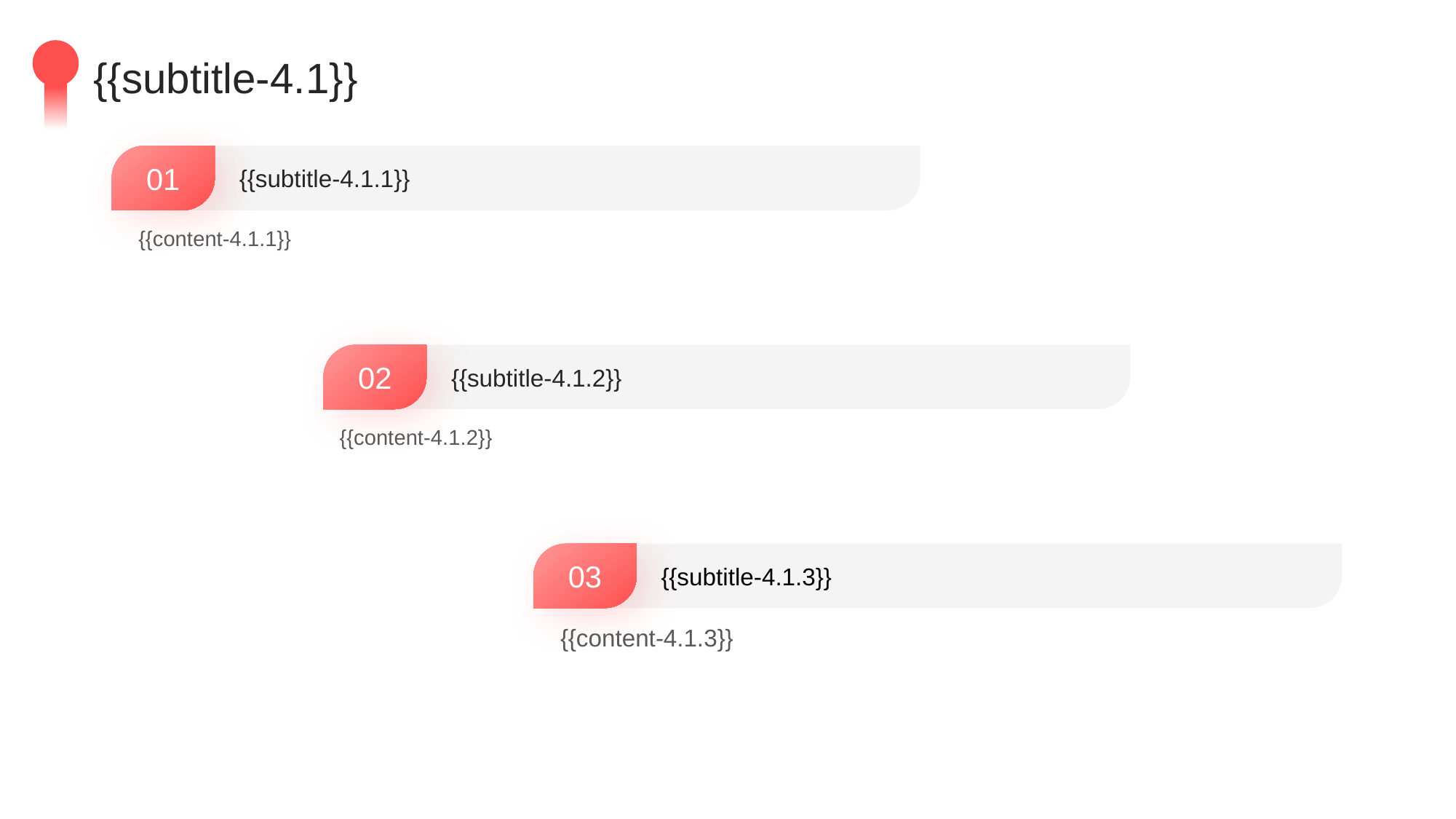

{{subtitle-4.1}}

01
{{subtitle-4.1.1}}
{{content-4.1.1}}

02
{{subtitle-4.1.2}}
{{content-4.1.2}}

03
{{subtitle-4.1.3}}
{{content-4.1.3}}